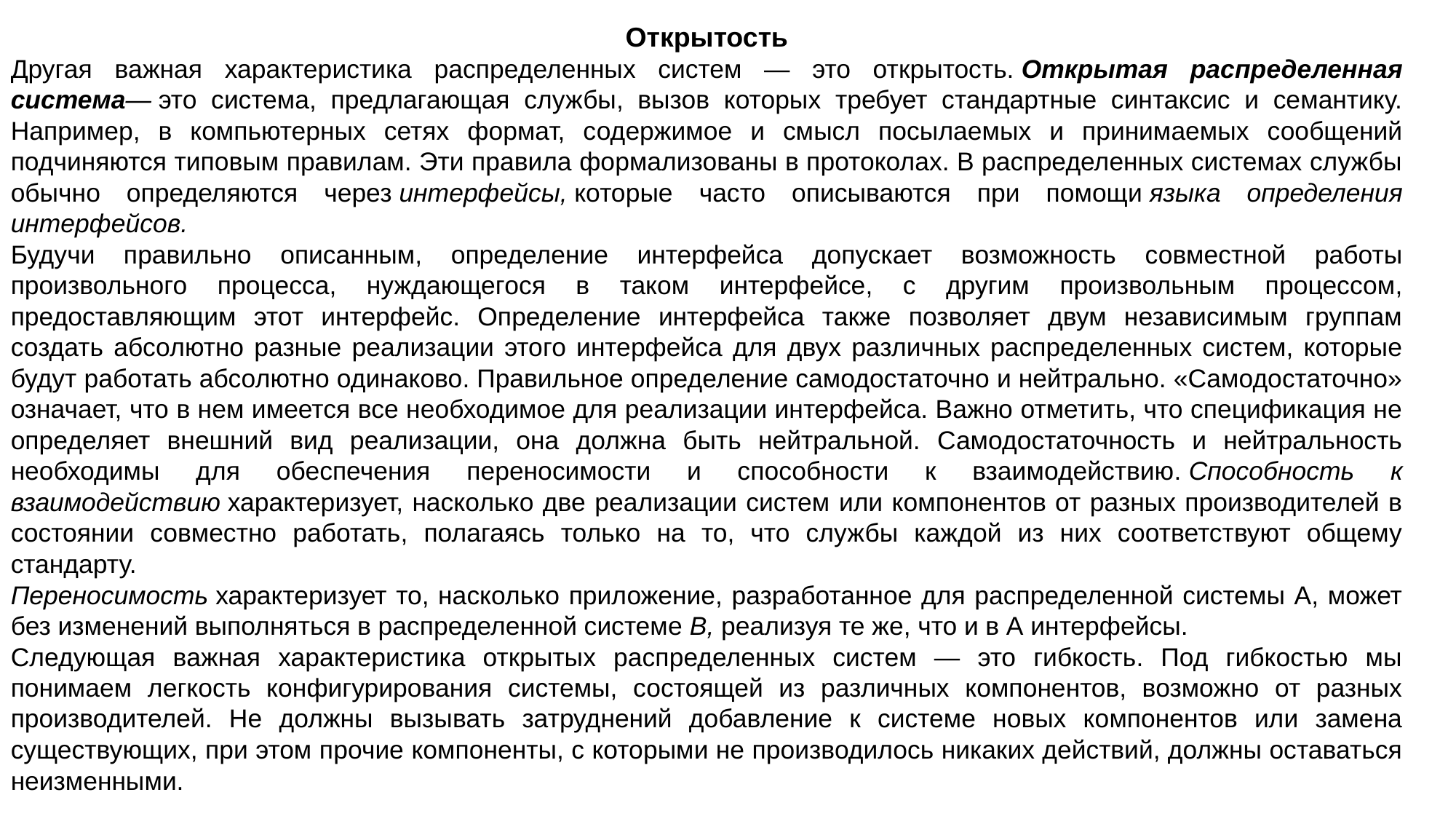

Открытость
Другая важная характеристика распределенных систем — это открытость. Открытая распределенная система— это система, предлагающая службы, вызов которых требует стандартные синтаксис и семантику. Например, в компьютерных сетях формат, содержимое и смысл посылаемых и принимаемых сообщений подчиняются типовым правилам. Эти правила формализованы в протоколах. В распределенных системах службы обычно определяются через интерфейсы, которые часто описываются при помощи языка определения интерфейсов.
Будучи правильно описанным, определение интерфейса допускает возможность совместной работы произвольного процесса, нуждающегося в таком интерфейсе, с другим произвольным процессом, предоставляющим этот интерфейс. Определение интерфейса также позволяет двум независимым группам создать абсолютно разные реализации этого интерфейса для двух различных распределенных систем, которые будут работать абсолютно одинаково. Правильное определение самодостаточно и нейтрально. «Самодостаточно» означает, что в нем имеется все необходимое для реализации интерфейса. Важно отметить, что спецификация не определяет внешний вид реализации, она должна быть нейтральной. Самодостаточность и нейтральность необходимы для обеспечения переносимости и способности к взаимодействию. Способность к взаимодействию характеризует, насколько две реализации систем или компонентов от разных производителей в состоянии совместно работать, полагаясь только на то, что службы каждой из них соответствуют общему стандарту.
Переносимость характеризует то, насколько приложение, разработанное для распределенной системы А, может без изменений выполняться в распределенной системе В, реализуя те же, что и в А интерфейсы.
Следующая важная характеристика открытых распределенных систем — это гибкость. Под гибкостью мы понимаем легкость конфигурирования системы, состоящей из различных компонентов, возможно от разных производителей. Не должны вызывать затруднений добавление к системе новых компонентов или замена существующих, при этом прочие компоненты, с которыми не производилось никаких действий, должны оставаться неизменными.